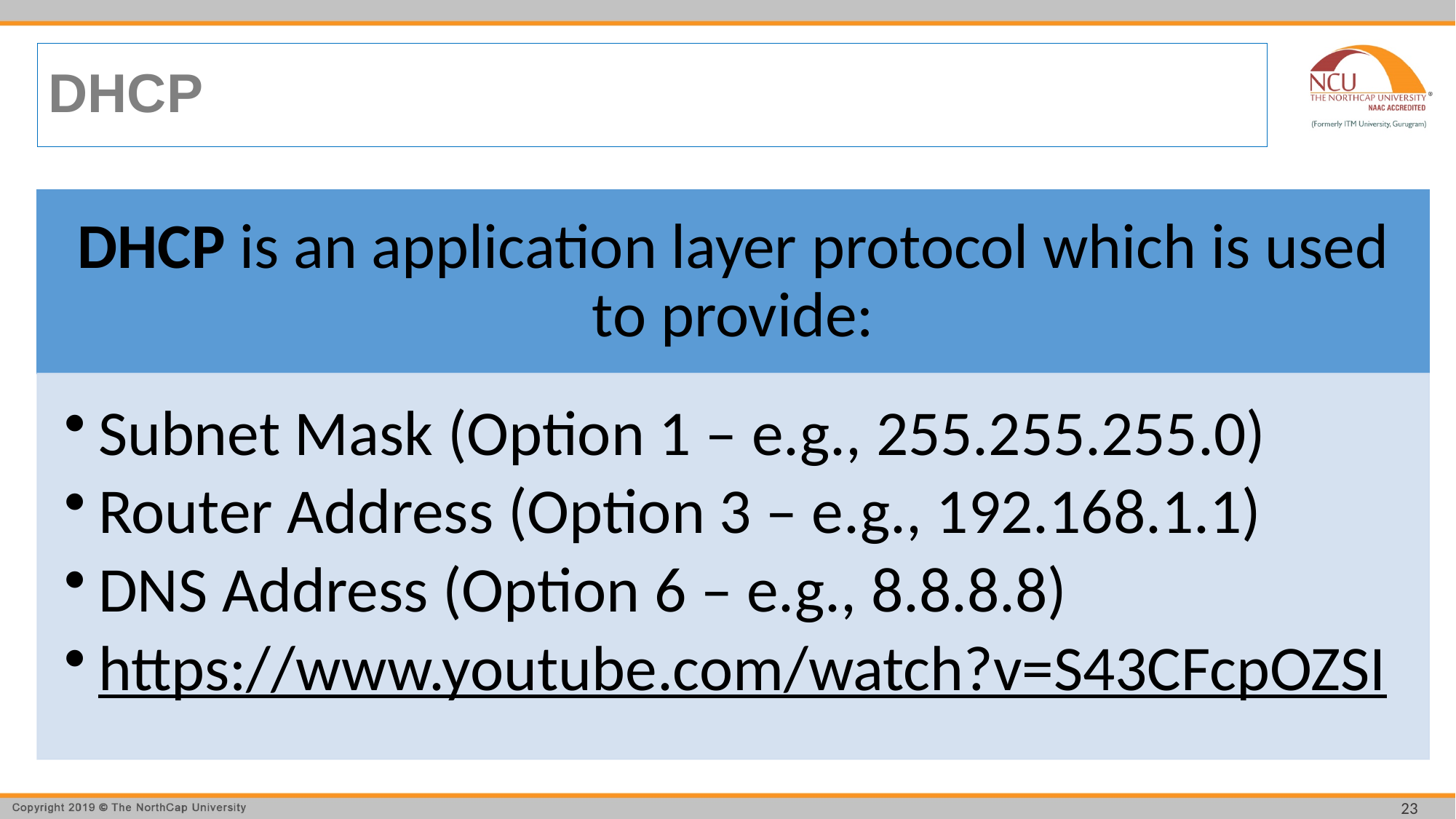

# DHCP
DHCP is an application layer protocol which is used to provide:
Subnet Mask (Option 1 – e.g., 255.255.255.0)
Router Address (Option 3 – e.g., 192.168.1.1)
DNS Address (Option 6 – e.g., 8.8.8.8)
https://www.youtube.com/watch?v=S43CFcpOZSI
23